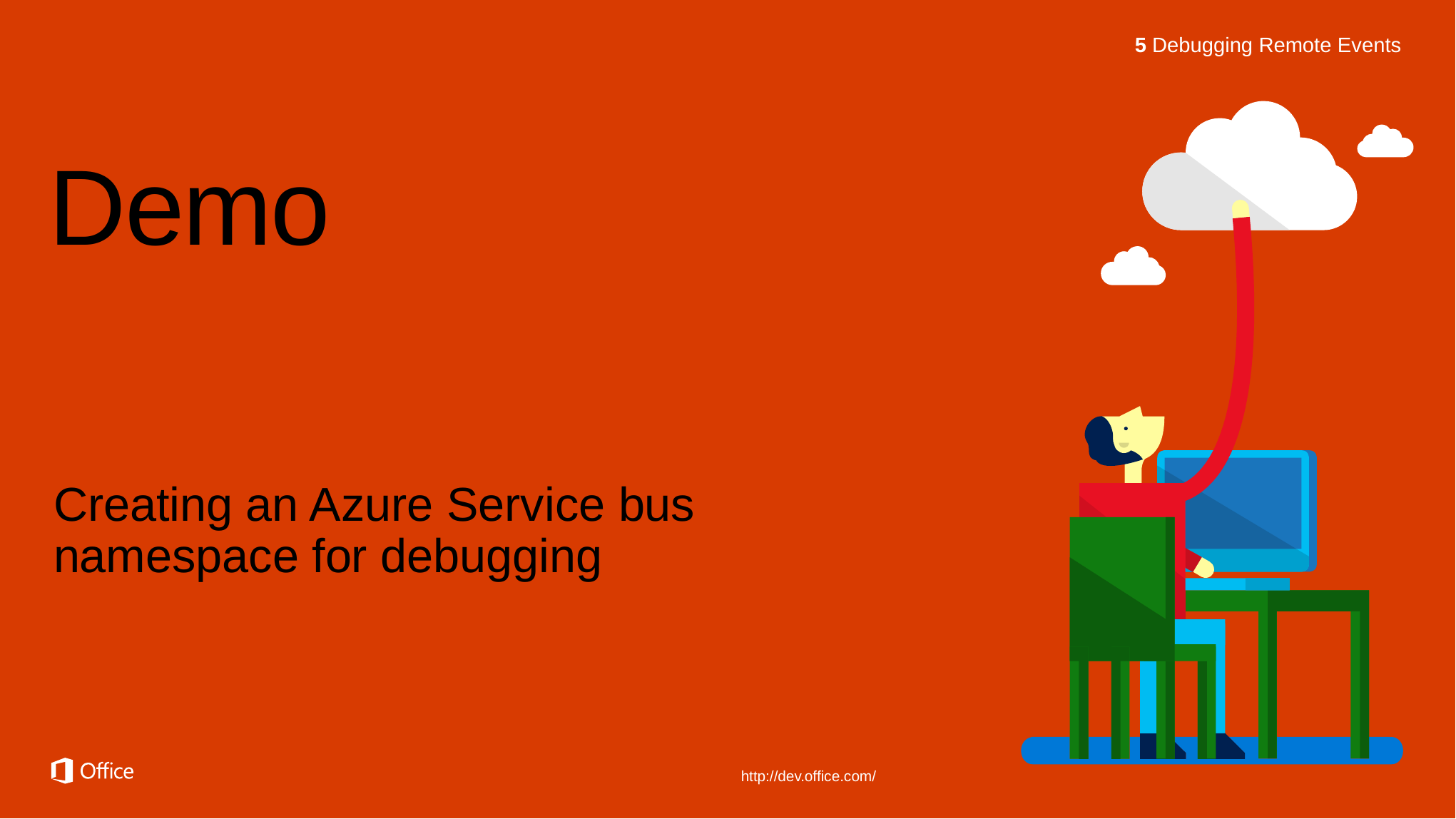

5 Debugging Remote Events

# Demo
Creating an Azure Service bus namespace for debugging